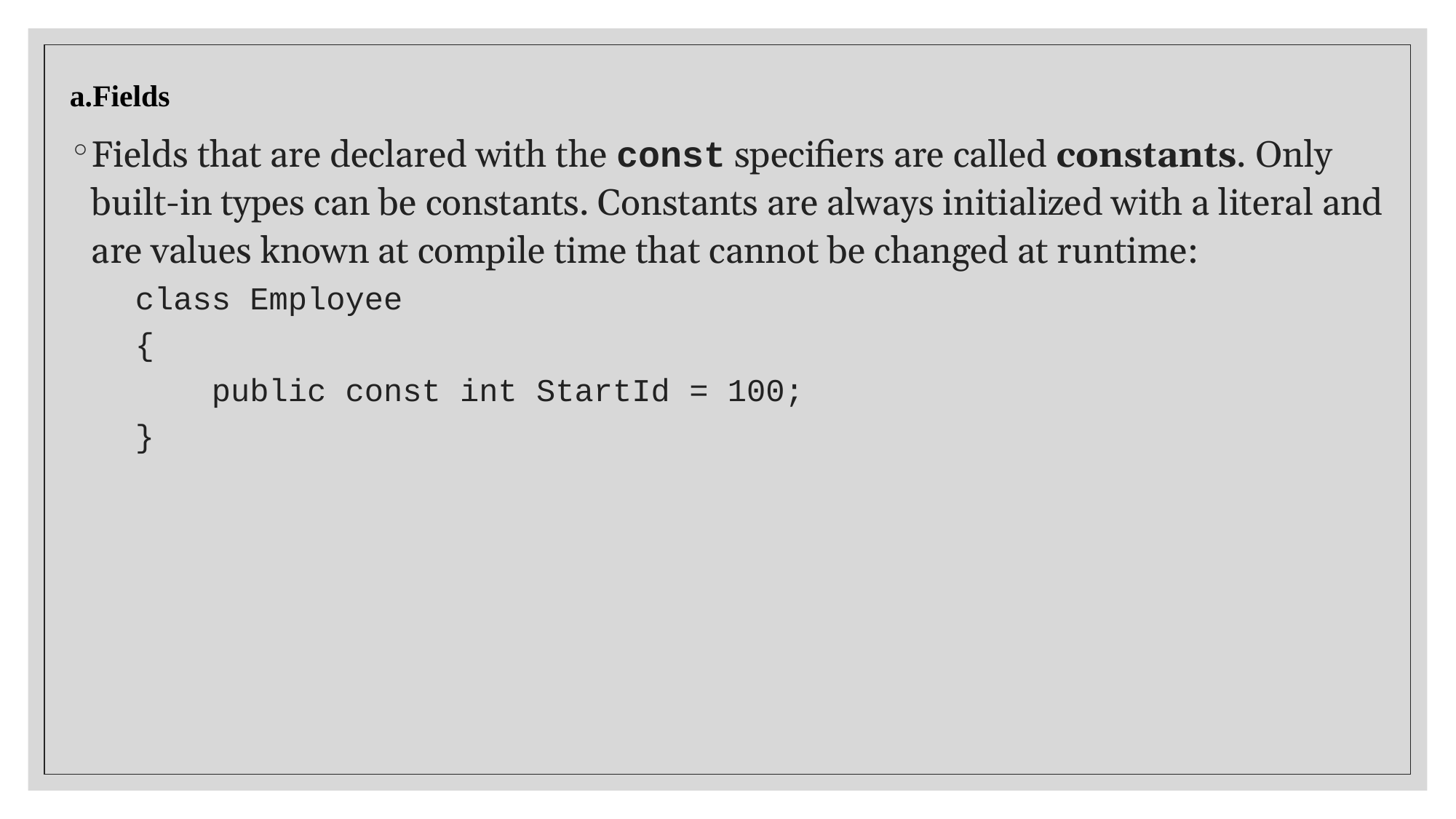

a.Fields
Fields that are declared with the const specifiers are called constants. Only built-in types can be constants. Constants are always initialized with a literal and are values known at compile time that cannot be changed at runtime:
class Employee
{
    public const int StartId = 100;
}